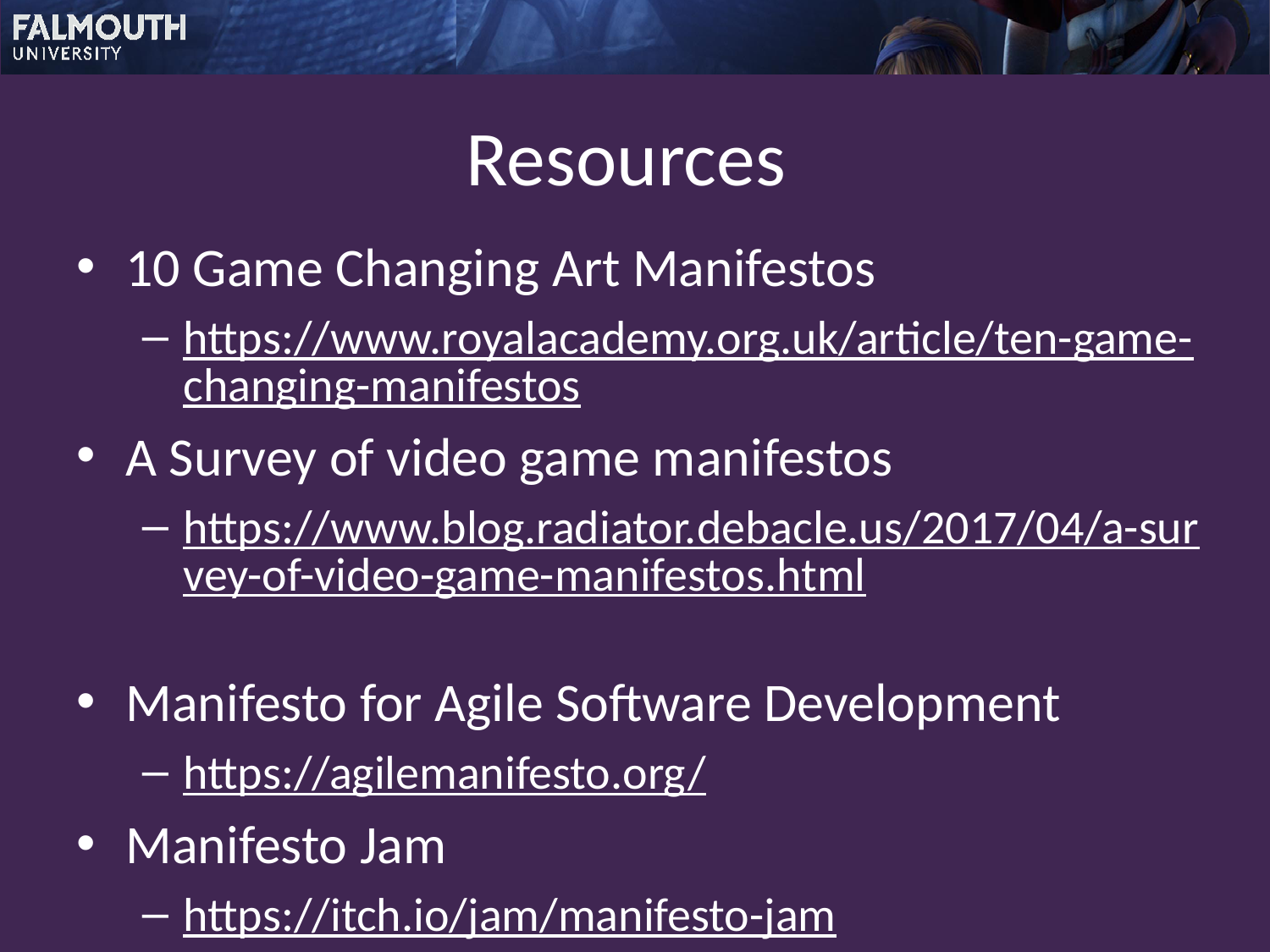

# Resources
10 Game Changing Art Manifestos
https://www.royalacademy.org.uk/article/ten-game-changing-manifestos
A Survey of video game manifestos
https://www.blog.radiator.debacle.us/2017/04/a-survey-of-video-game-manifestos.html
Manifesto for Agile Software Development
https://agilemanifesto.org/
Manifesto Jam
https://itch.io/jam/manifesto-jam